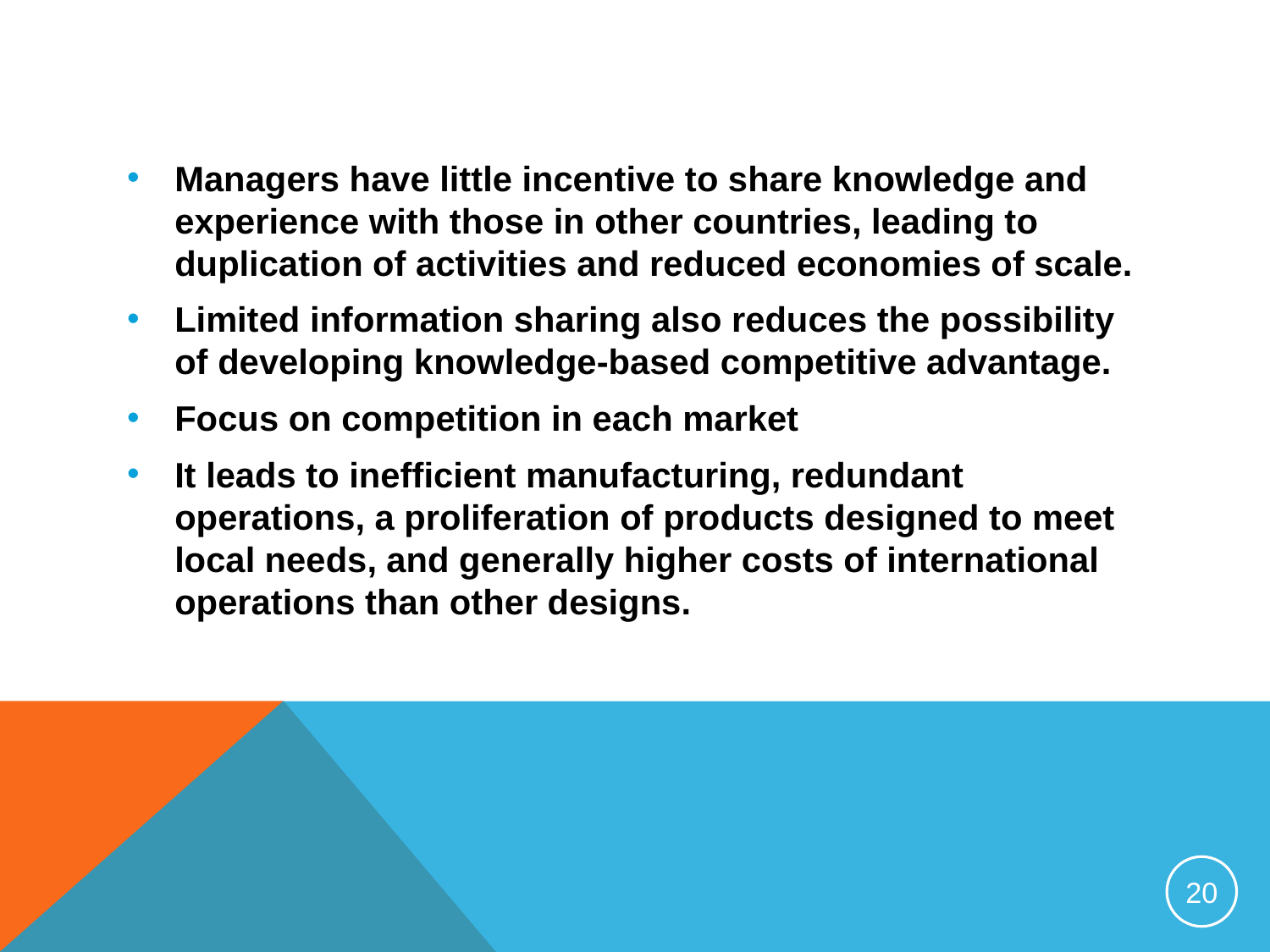

Managers have little incentive to share knowledge and experience with those in other countries, leading to duplication of activities and reduced economies of scale.
Limited information sharing also reduces the possibility of developing knowledge-based competitive advantage.
Focus on competition in each market
It leads to inefficient manufacturing, redundant operations, a proliferation of products designed to meet local needs, and generally higher costs of international operations than other designs.

20